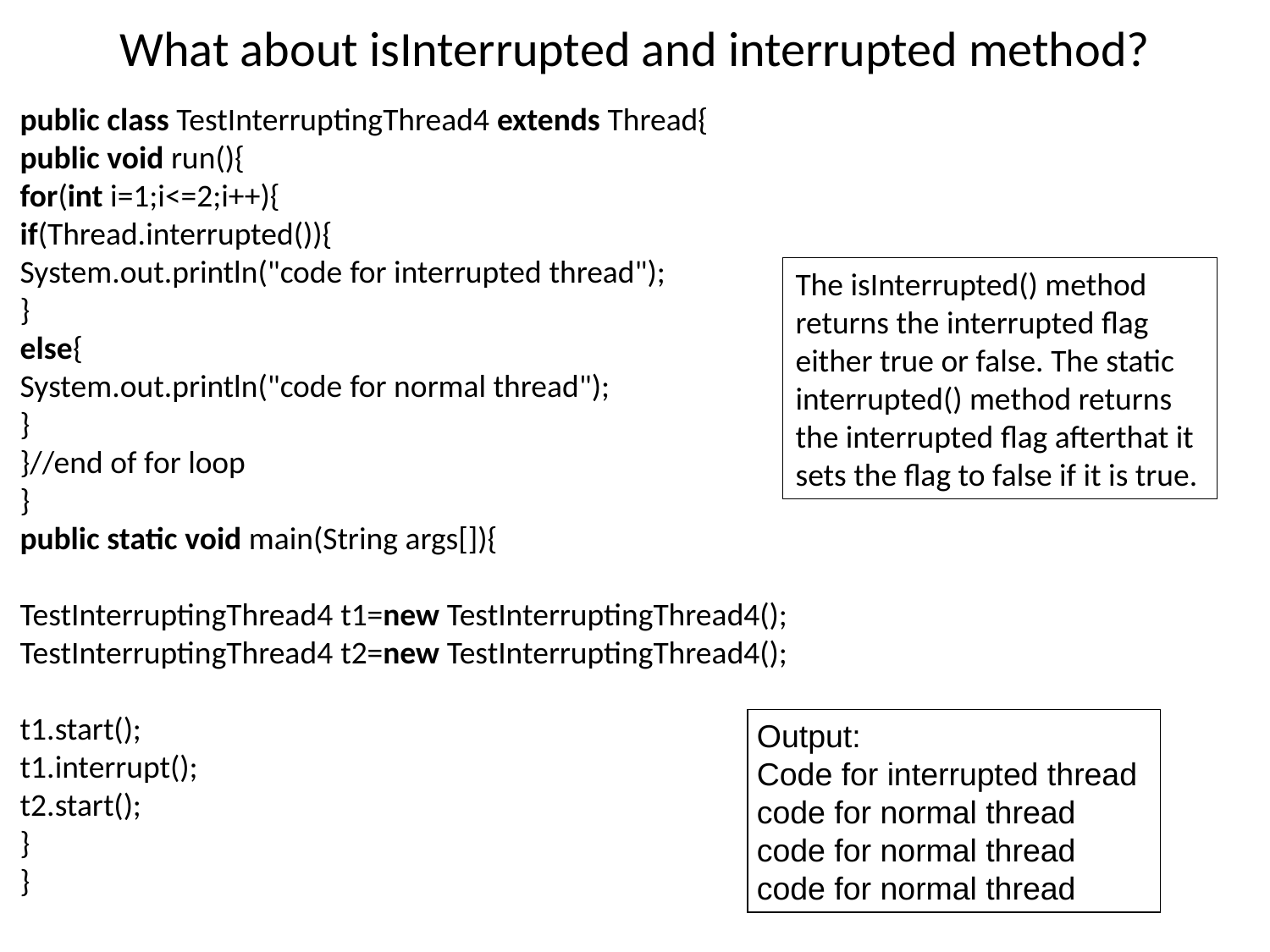

# What about isInterrupted and interrupted method?
public class TestInterruptingThread4 extends Thread{
public void run(){
for(int i=1;i<=2;i++){
if(Thread.interrupted()){
System.out.println("code for interrupted thread");
}
else{
System.out.println("code for normal thread");
}
}//end of for loop
}
public static void main(String args[]){

TestInterruptingThread4 t1=new TestInterruptingThread4();
TestInterruptingThread4 t2=new TestInterruptingThread4();

t1.start();
t1.interrupt();
t2.start();
}
}
The isInterrupted() method returns the interrupted flag either true or false. The static interrupted() method returns the interrupted flag afterthat it sets the flag to false if it is true.
Output:
Code for interrupted thread
code for normal thread
code for normal thread
code for normal thread